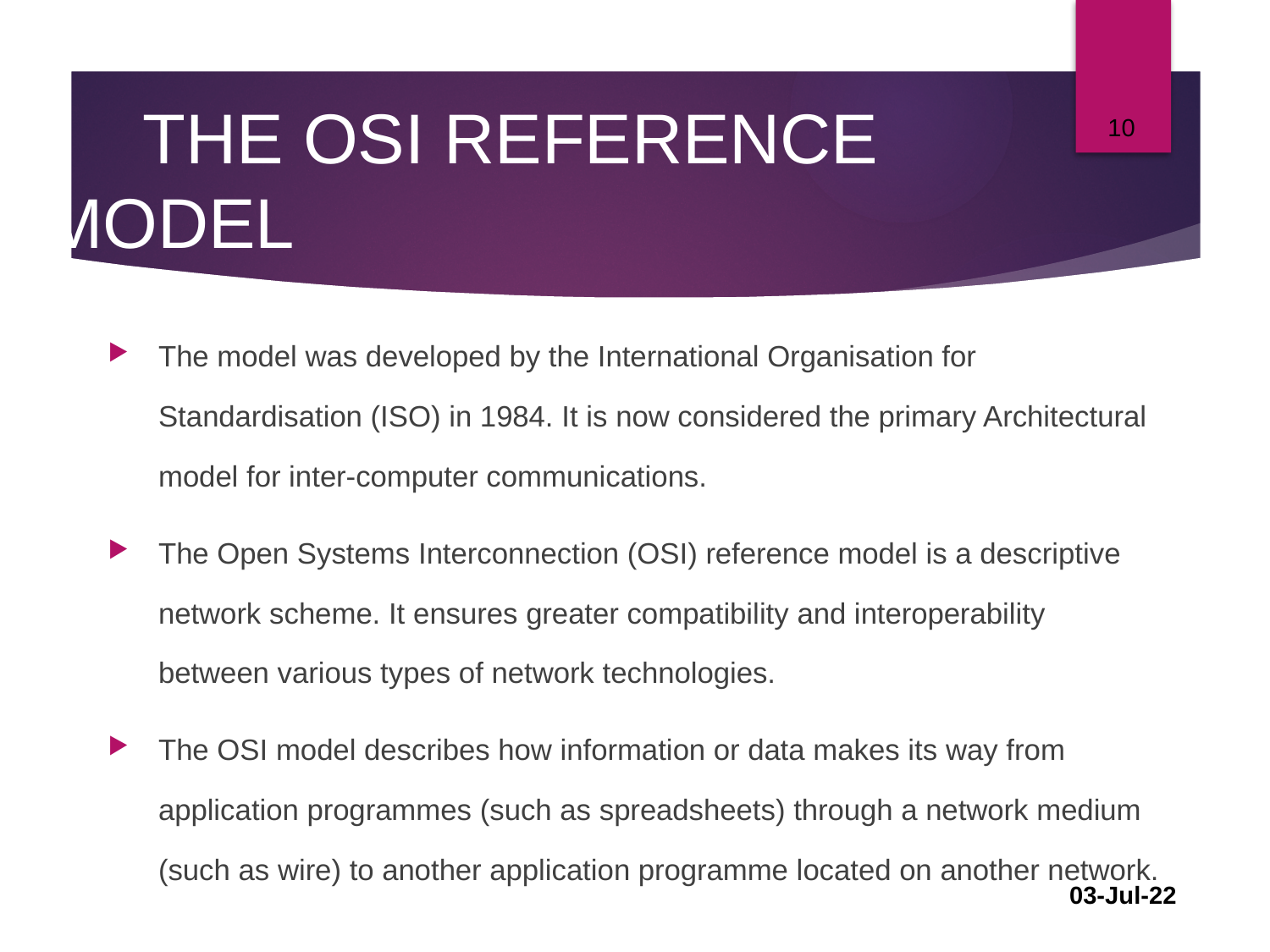

10
# THE OSI REFERENCE MODEL
The model was developed by the International Organisation for Standardisation (ISO) in 1984. It is now considered the primary Architectural  model for inter-computer communications.
The Open Systems Interconnection (OSI) reference model is a descriptive network scheme. It ensures greater compatibility and interoperability between various types of network technologies.
The OSI model describes how information or data makes its way from application programmes (such as spreadsheets) through a network medium (such as wire) to another application programme located on another network.
03-Jul-22